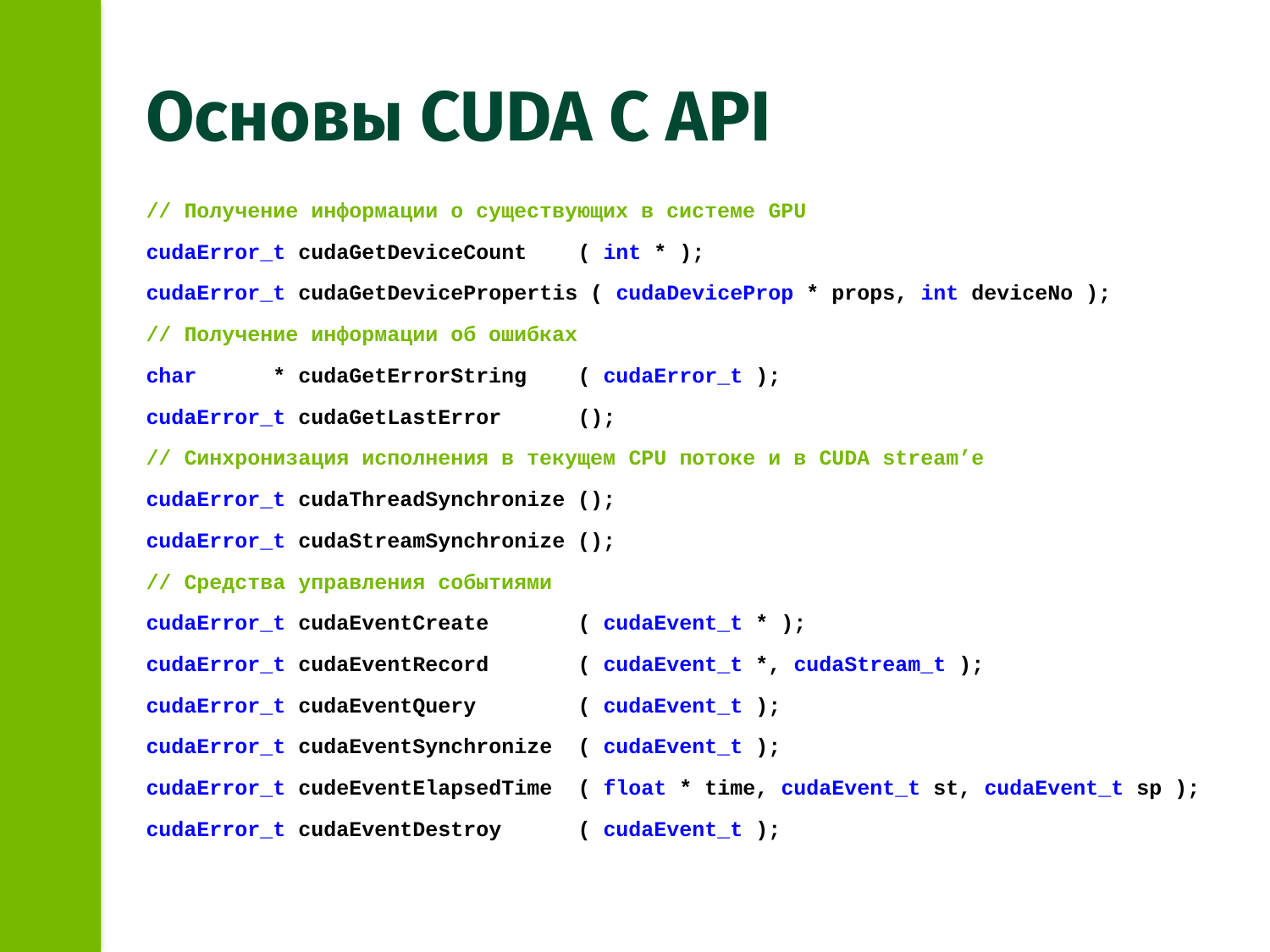

# Основы CUDA C API
// Получение информации о существующих в системе GPU
cudaError_t cudaGetDeviceCount    ( int * );
cudaError_t cudaGetDevicePropertis ( cudaDeviceProp * props, int deviceNo );
// Получение информации об ошибках
char      * cudaGetErrorString    ( cudaError_t );
cudaError_t cudaGetLastError      ();
// Синхронизация исполнения в текущем CPU потоке и в CUDA stream’e
cudaError_t cudaThreadSynchronize ();
cudaError_t cudaStreamSynchronize ();
// Средства управления событиями
cudaError_t cudaEventCreate       ( cudaEvent_t * );
cudaError_t cudaEventRecord       ( cudaEvent_t *, cudaStream_t );
cudaError_t cudaEventQuery        ( cudaEvent_t );
cudaError_t cudaEventSynchronize  ( cudaEvent_t );
cudaError_t cudeEventElapsedTime  ( float * time, cudaEvent_t st, cudaEvent_t sp );
cudaError_t cudaEventDestroy      ( cudaEvent_t );